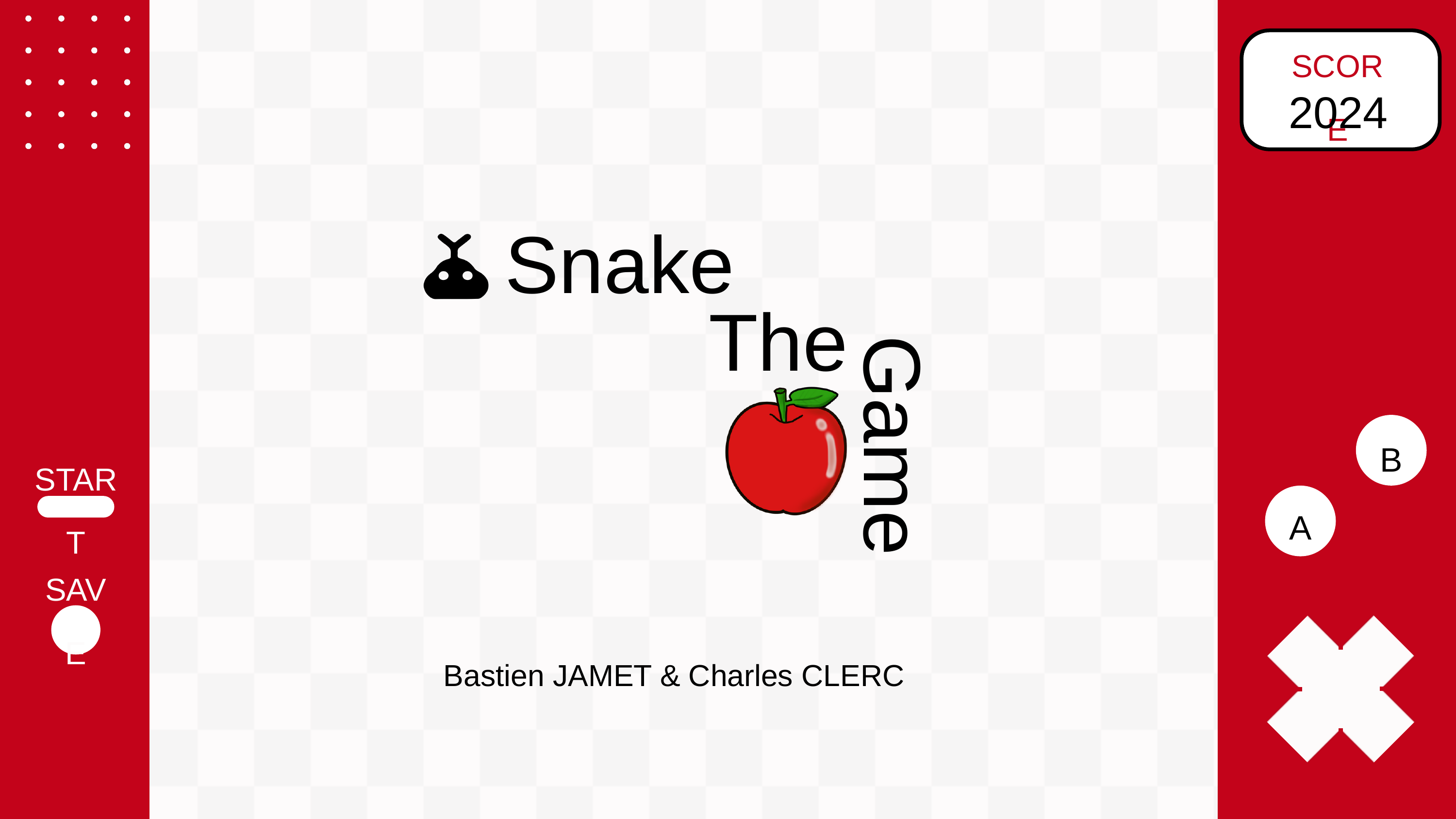

SCORE

2024
Snake

The
Game

B

START

A

SAVE

Bastien JAMET & Charles CLERC